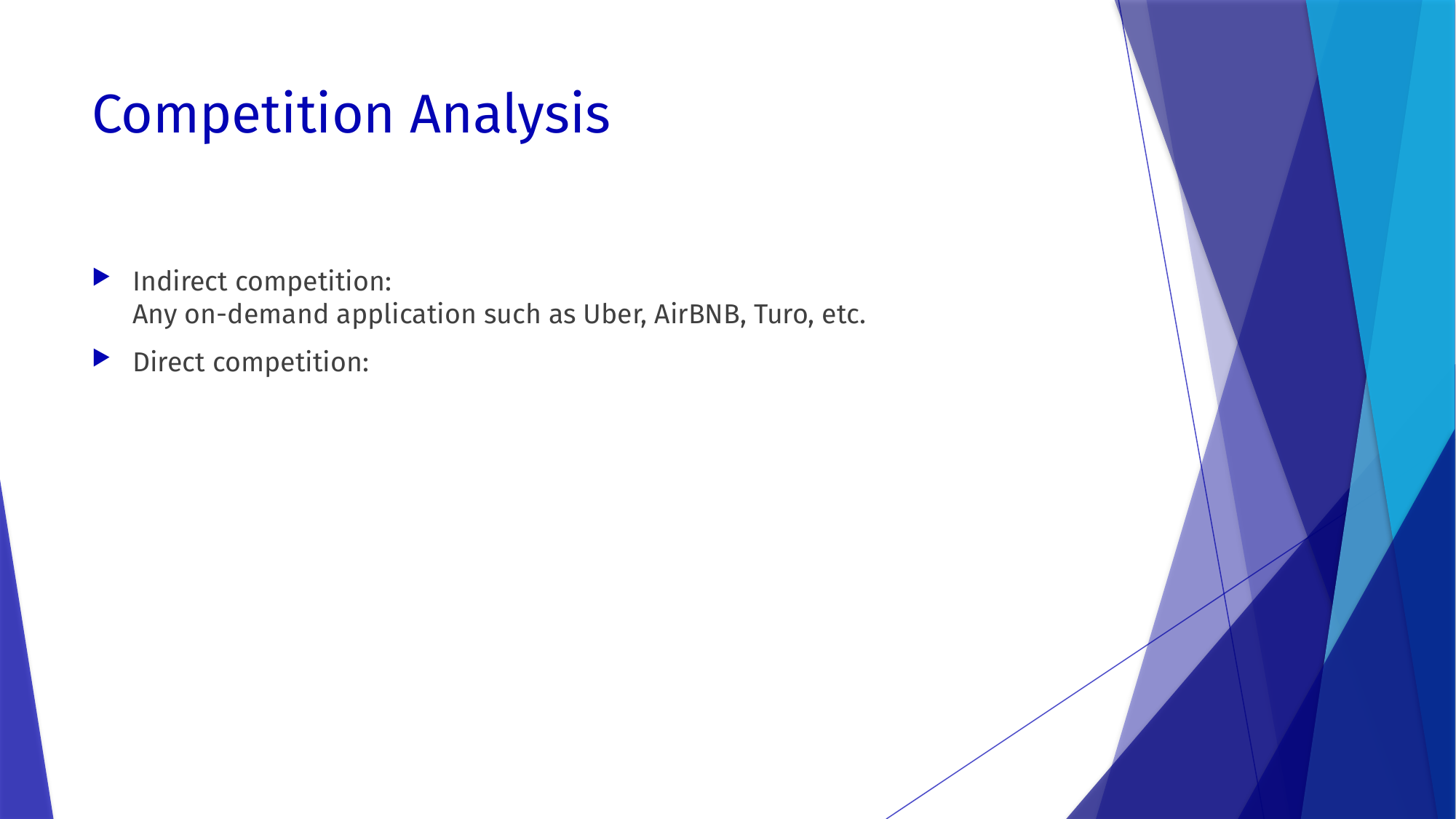

# Competition Analysis
Indirect competition:
Any on-demand application such as Uber, AirBNB, Turo, etc.
Direct competition: